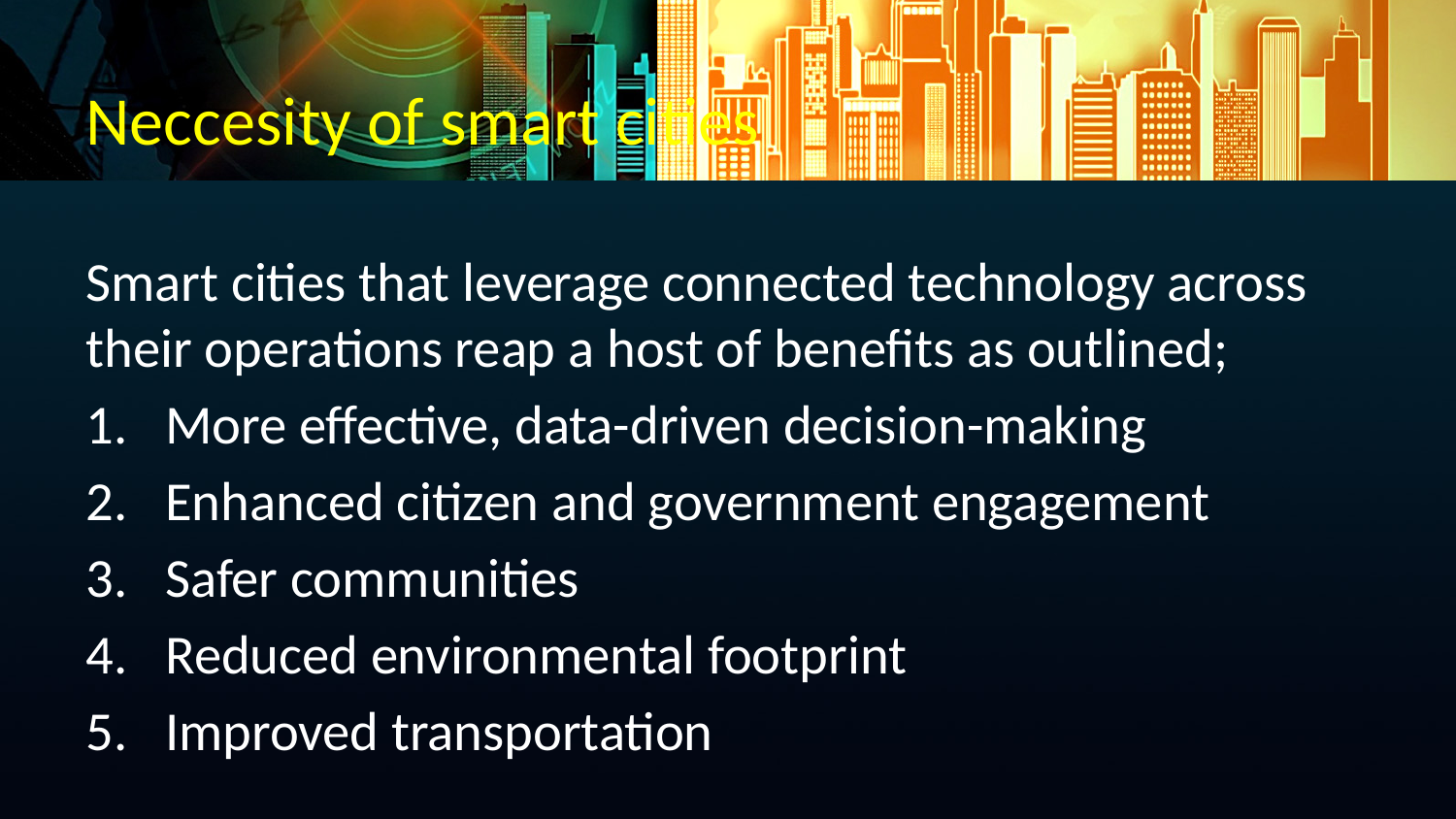

# Neccesity of smart cities
Smart cities that leverage connected technology across their operations reap a host of benefits as outlined;
More effective, data-driven decision-making
Enhanced citizen and government engagement
Safer communities
Reduced environmental footprint
Improved transportation